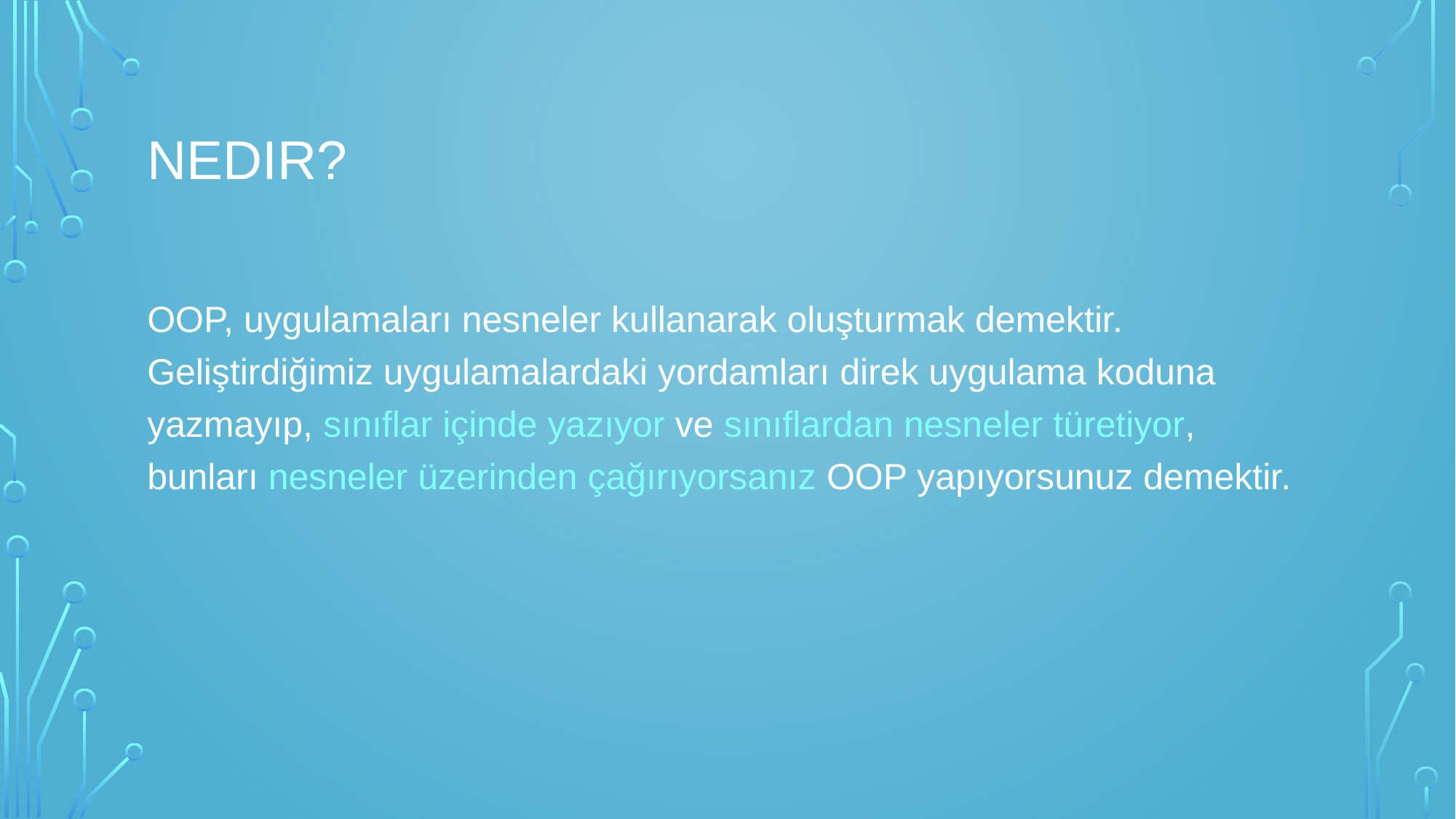

# Nedir?
OOP, uygulamaları nesneler kullanarak oluşturmak demektir. Geliştirdiğimiz uygulamalardaki yordamları direk uygulama koduna yazmayıp, sınıflar içinde yazıyor ve sınıflardan nesneler türetiyor, bunları nesneler üzerinden çağırıyorsanız OOP yapıyorsunuz demektir.